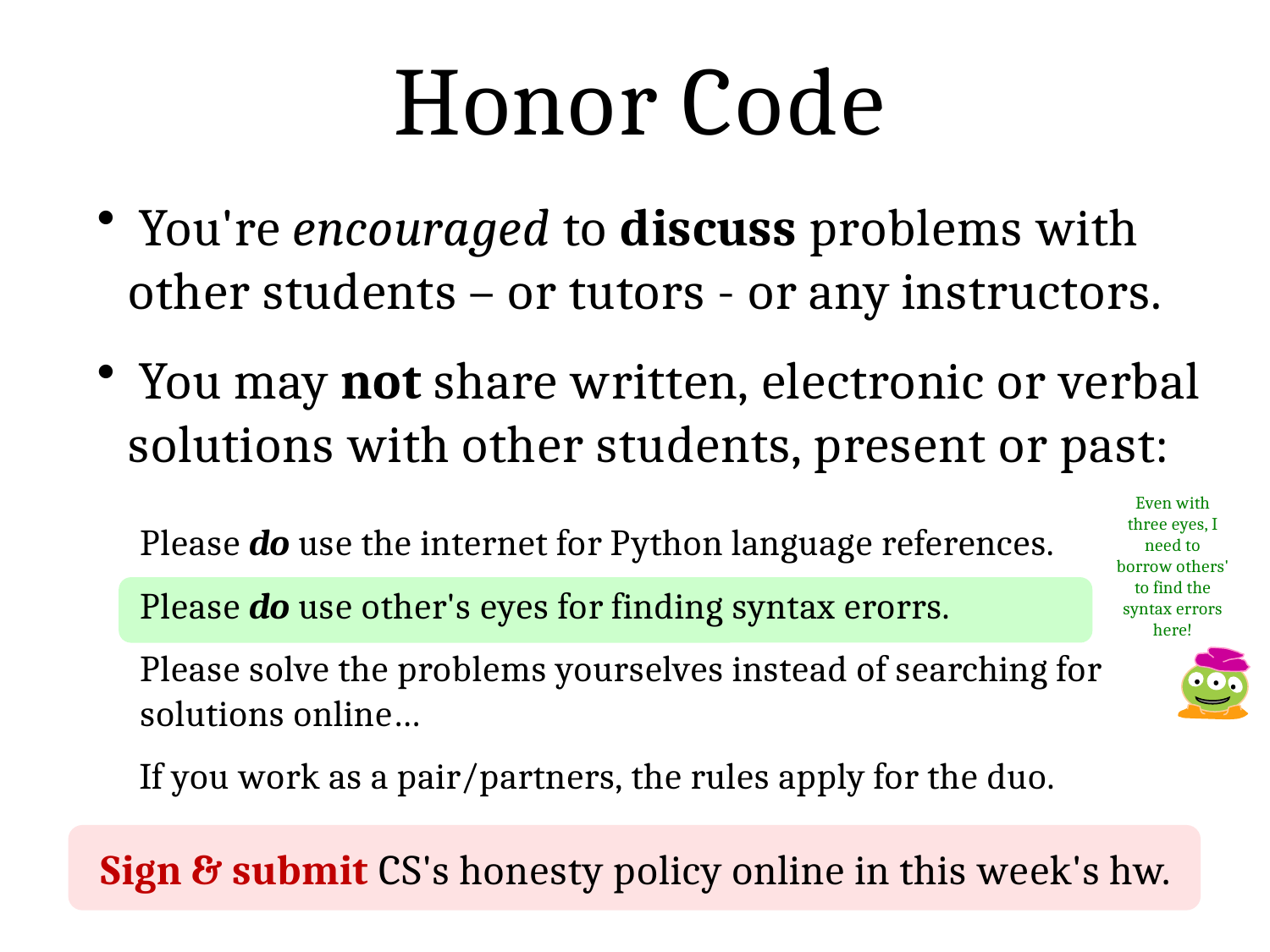

Honor Code
 You're encouraged to discuss problems with other students – or tutors - or any instructors.
 You may not share written, electronic or verbal solutions with other students, present or past:
Even with three eyes, I need to borrow others' to find the syntax errors here!
Please do use the internet for Python language references.
Please do use other's eyes for finding syntax erorrs.
Please solve the problems yourselves instead of searching for solutions online…
If you work as a pair/partners, the rules apply for the duo.

Sign & submit CS's honesty policy online in this week's hw.